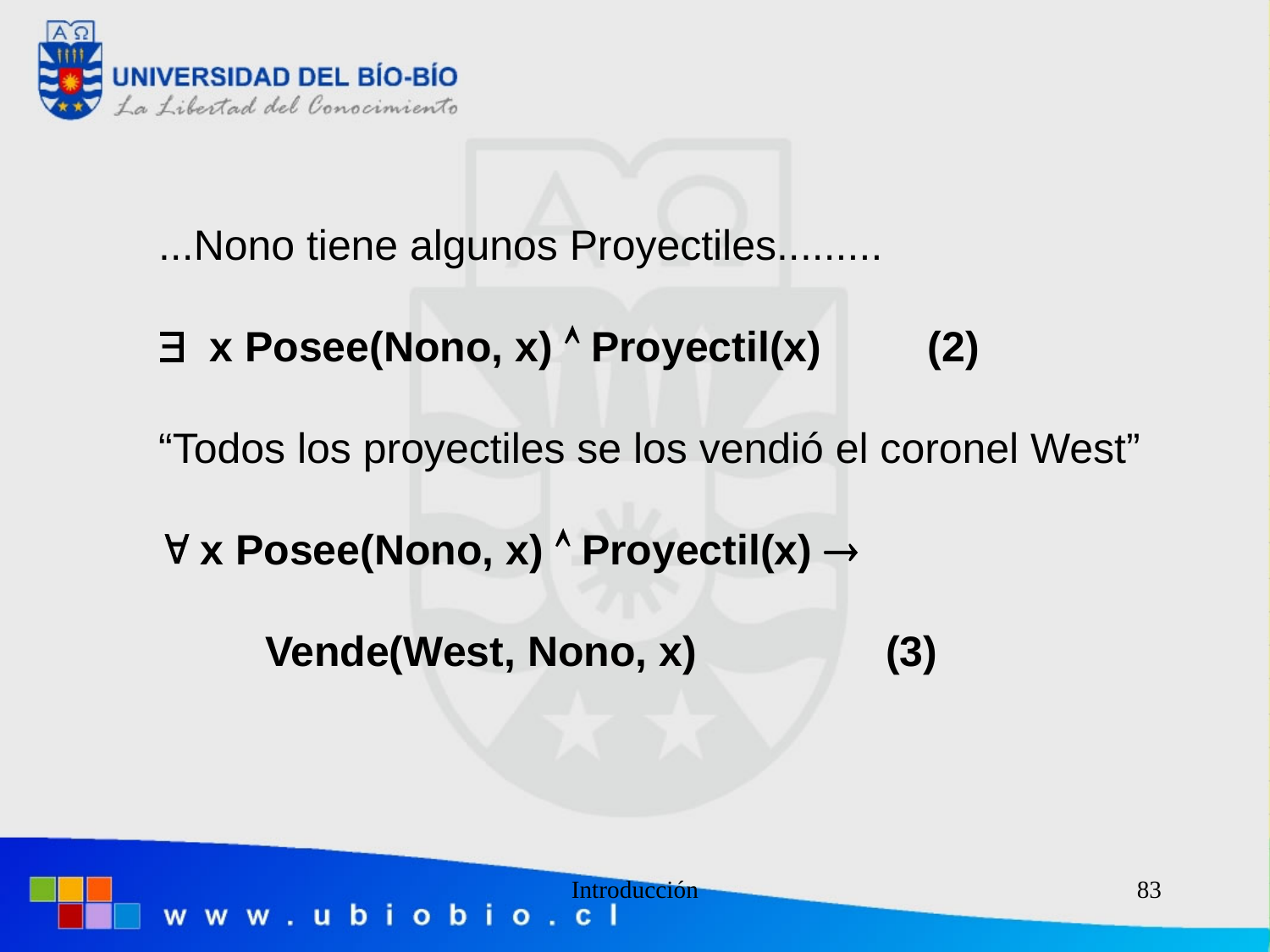

...Nono tiene algunos Proyectiles.........

∃  x Posee(Nono, x) ∧ Proyectil(x)         (2)

“Todos los proyectiles se los vendió el coronel West”

∀ x Posee(Nono, x) ∧ Proyectil(x) →

         Vende(West, Nono, x)                (3)
Introducción
83